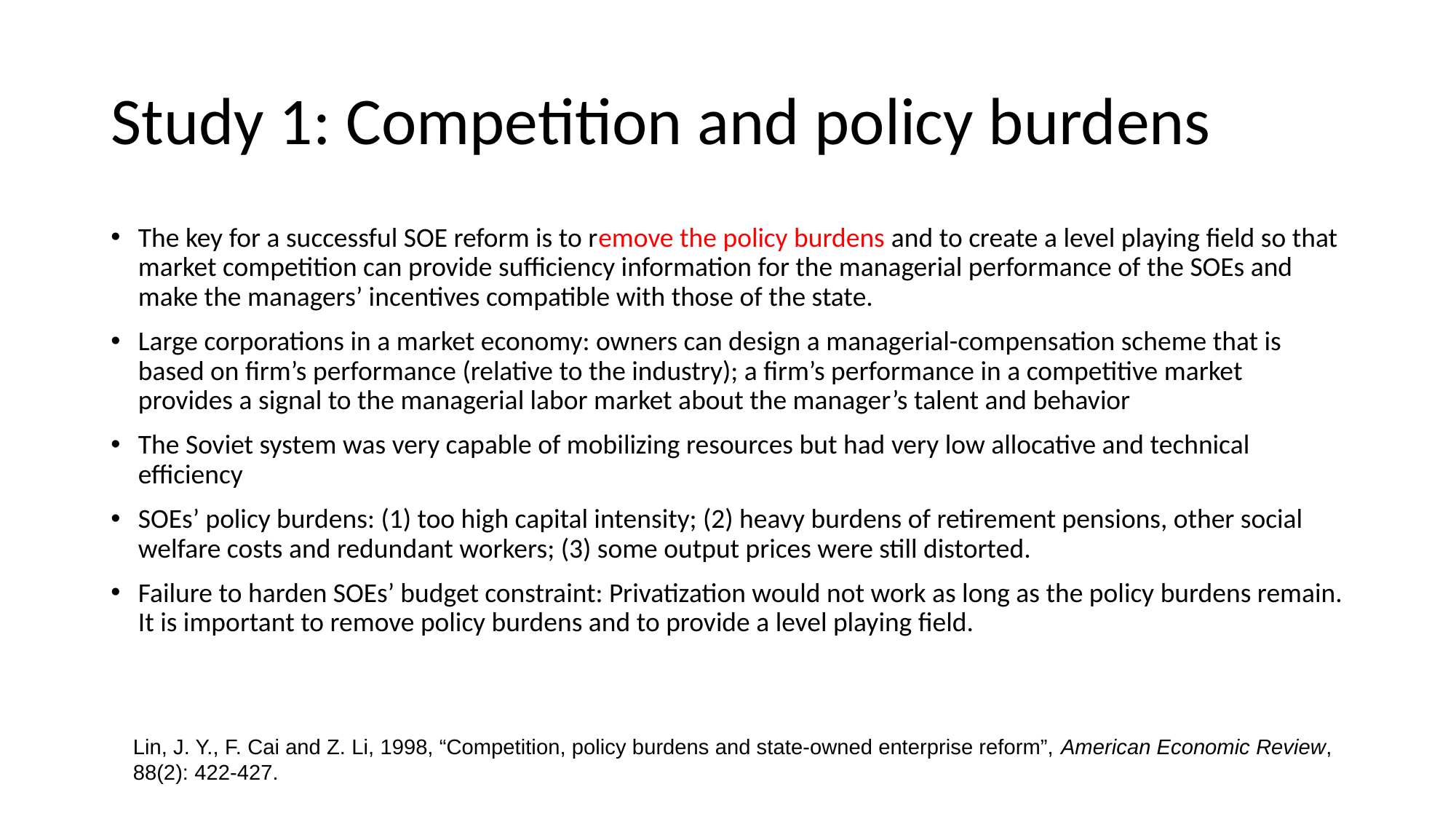

# Study 1: Competition and policy burdens
The key for a successful SOE reform is to remove the policy burdens and to create a level playing field so that market competition can provide sufficiency information for the managerial performance of the SOEs and make the managers’ incentives compatible with those of the state.
Large corporations in a market economy: owners can design a managerial-compensation scheme that is based on firm’s performance (relative to the industry); a firm’s performance in a competitive market provides a signal to the managerial labor market about the manager’s talent and behavior
The Soviet system was very capable of mobilizing resources but had very low allocative and technical efficiency
SOEs’ policy burdens: (1) too high capital intensity; (2) heavy burdens of retirement pensions, other social welfare costs and redundant workers; (3) some output prices were still distorted.
Failure to harden SOEs’ budget constraint: Privatization would not work as long as the policy burdens remain. It is important to remove policy burdens and to provide a level playing field.
Lin, J. Y., F. Cai and Z. Li, 1998, “Competition, policy burdens and state-owned enterprise reform”, American Economic Review, 88(2): 422-427.
28